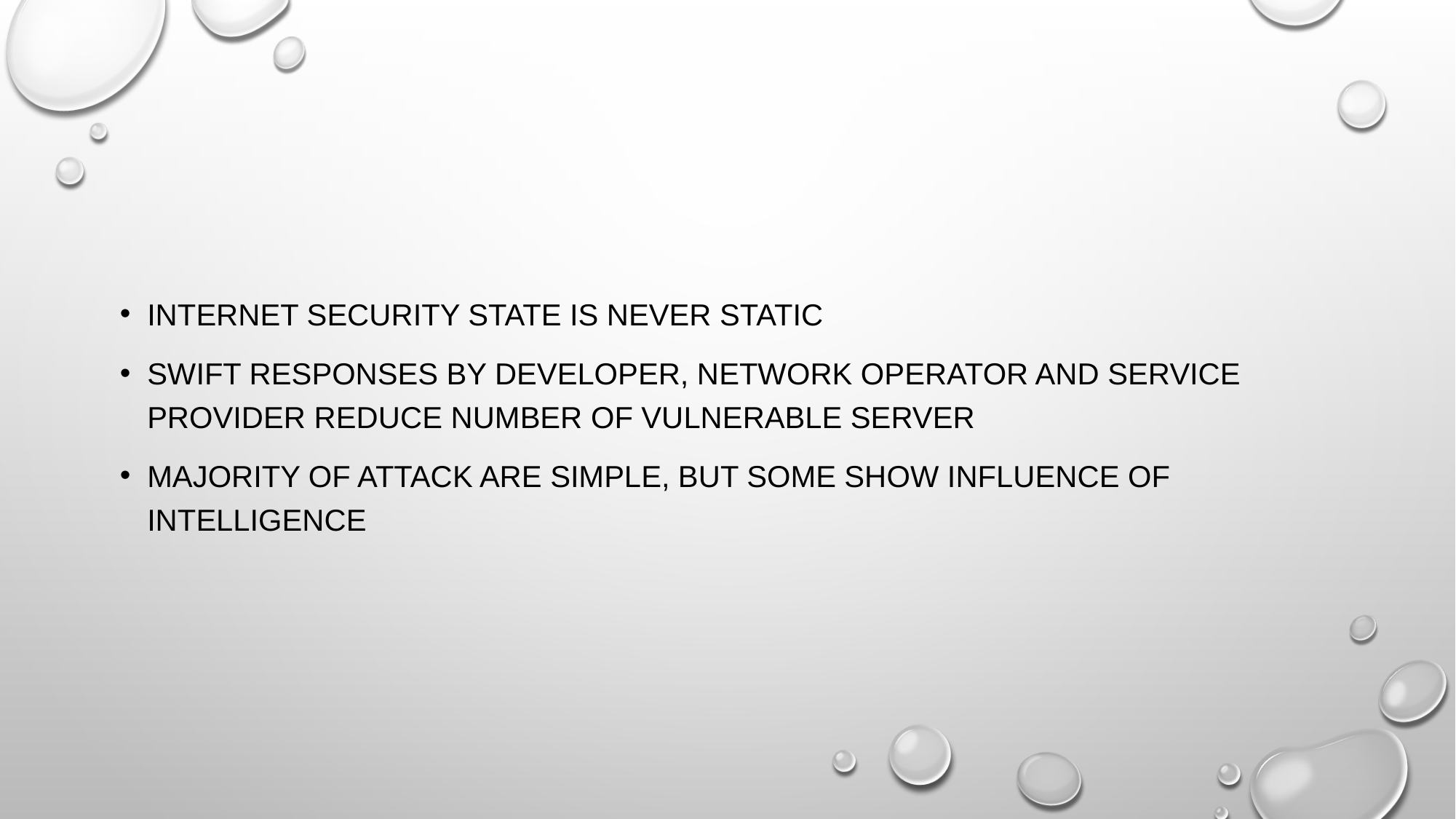

#
Internet security state is never static
Swift responses by developer, network operator and service provider reduce number of vulnerable server
Majority of attack are simple, but some show influence of intelligence